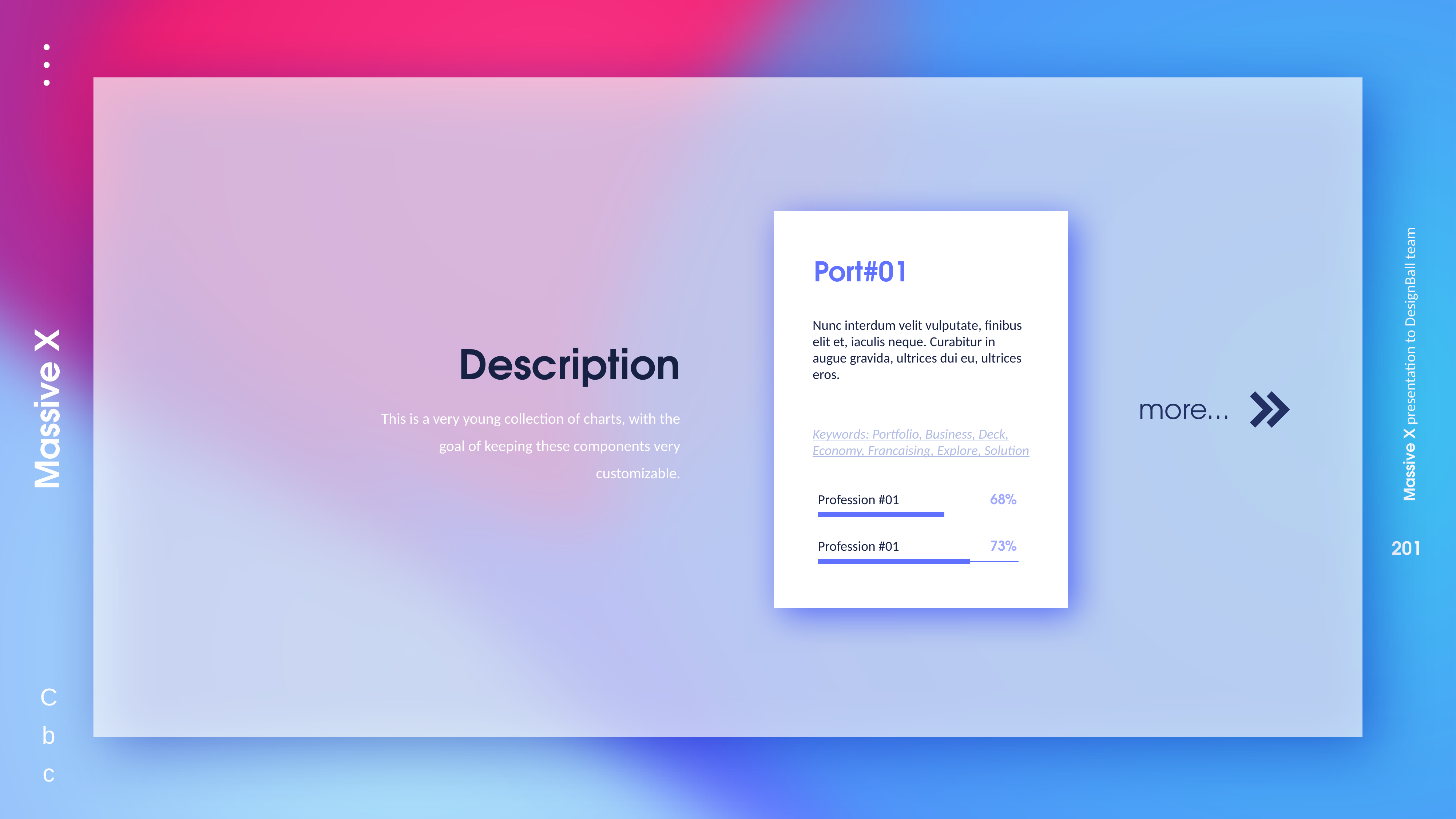

Port#01
Nunc interdum velit vulputate, finibus elit et, iaculis neque. Curabitur in augue gravida, ultrices dui eu, ultrices eros.
Keywords: Portfolio, Business, Deck, Economy, Francaising, Explore, Solution
Profession #01
68%
Profession #01
73%
Description
more…

This is a very young collection of charts, with the goal of keeping these components very customizable.